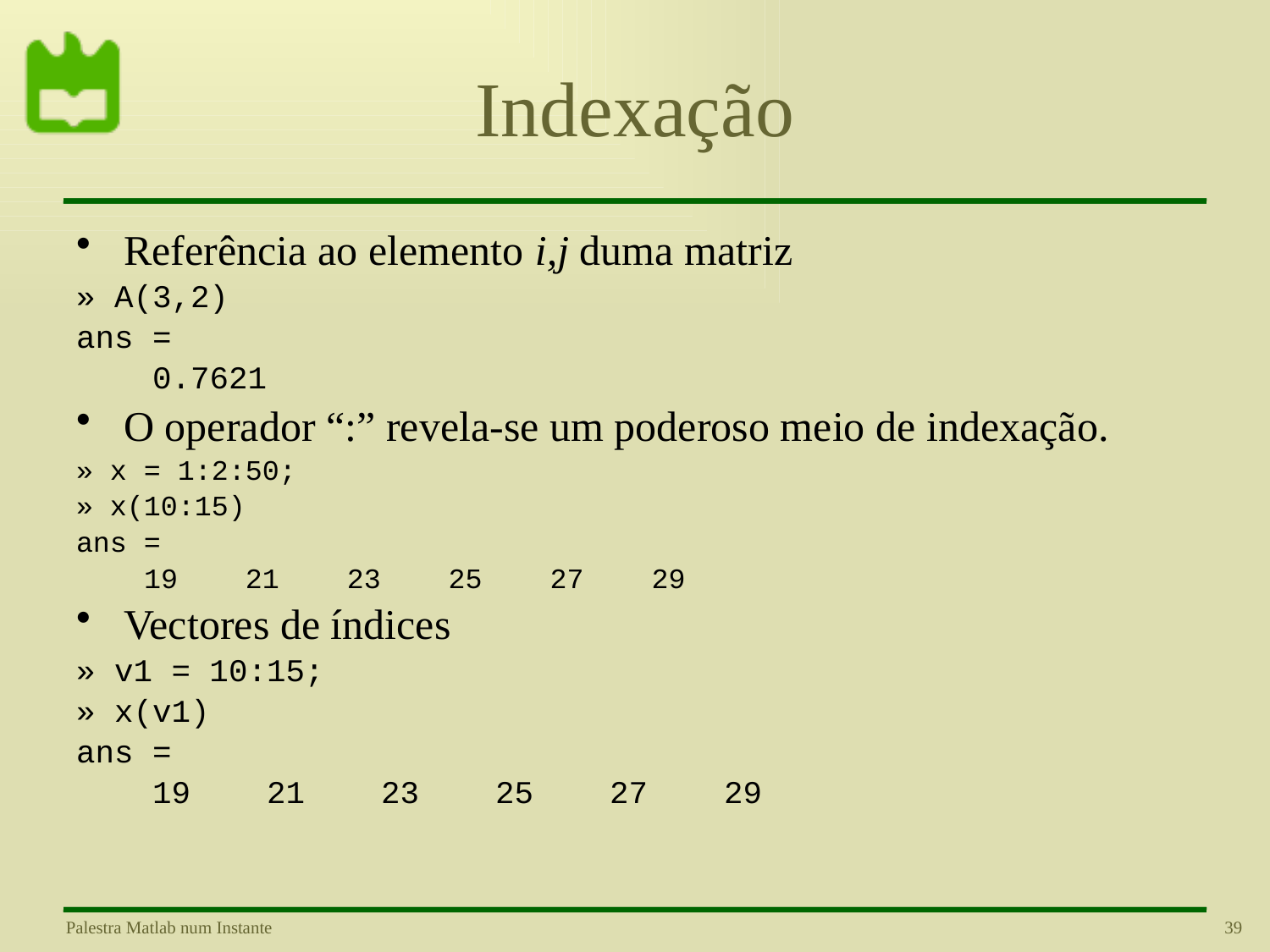

# Indexação
Referência ao elemento i,j duma matriz
» A(3,2)
ans =
    0.7621
O operador “:” revela-se um poderoso meio de indexação.
» x = 1:2:50;
» x(10:15)
ans =
    19    21    23    25    27    29
Vectores de índices
» v1 = 10:15;
» x(v1)
ans =
    19    21    23    25    27    29